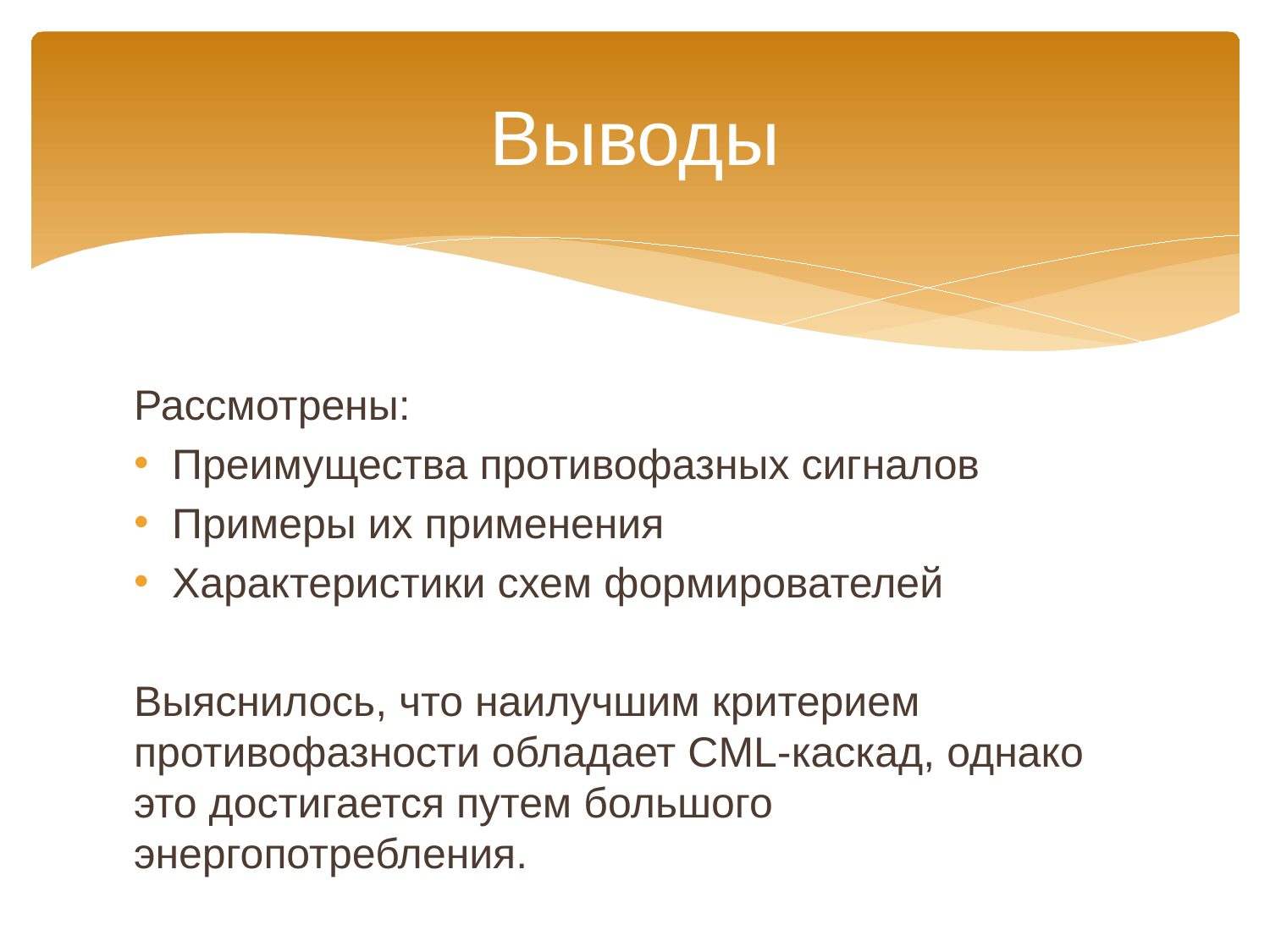

# Выводы
Рассмотрены:
Преимущества противофазных сигналов
Примеры их применения
Характеристики схем формирователей

Выяснилось, что наилучшим критерием противофазности обладает CML-каскад, однако это достигается путем большого энергопотребления.